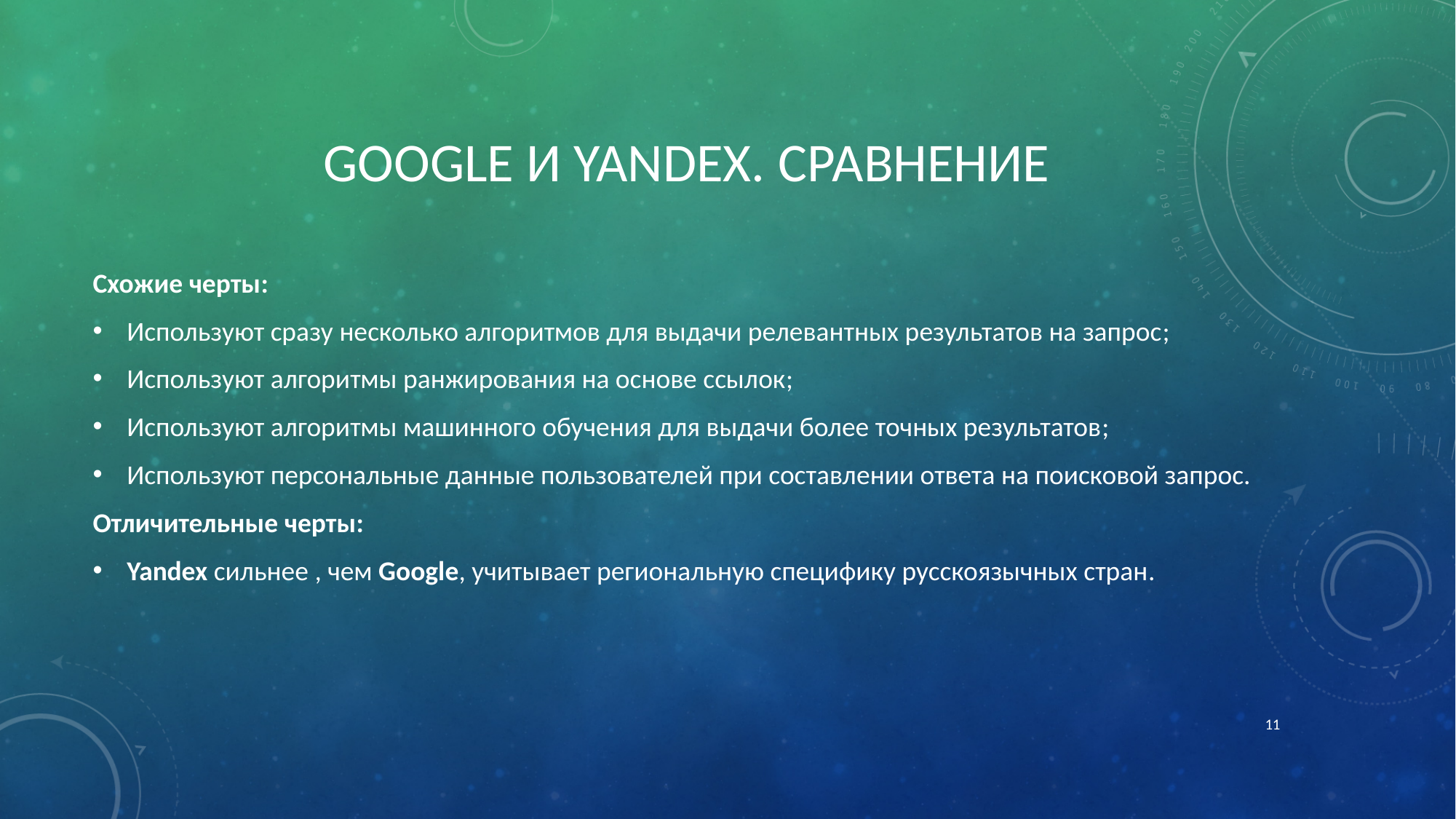

# GOOGLE и Yandex. сравнение
Схожие черты:
Используют сразу несколько алгоритмов для выдачи релевантных результатов на запрос;
Используют алгоритмы ранжирования на основе ссылок;
Используют алгоритмы машинного обучения для выдачи более точных результатов;
Используют персональные данные пользователей при составлении ответа на поисковой запрос.
Отличительные черты:
Yandex сильнее , чем Google, учитывает региональную специфику русскоязычных стран.

11